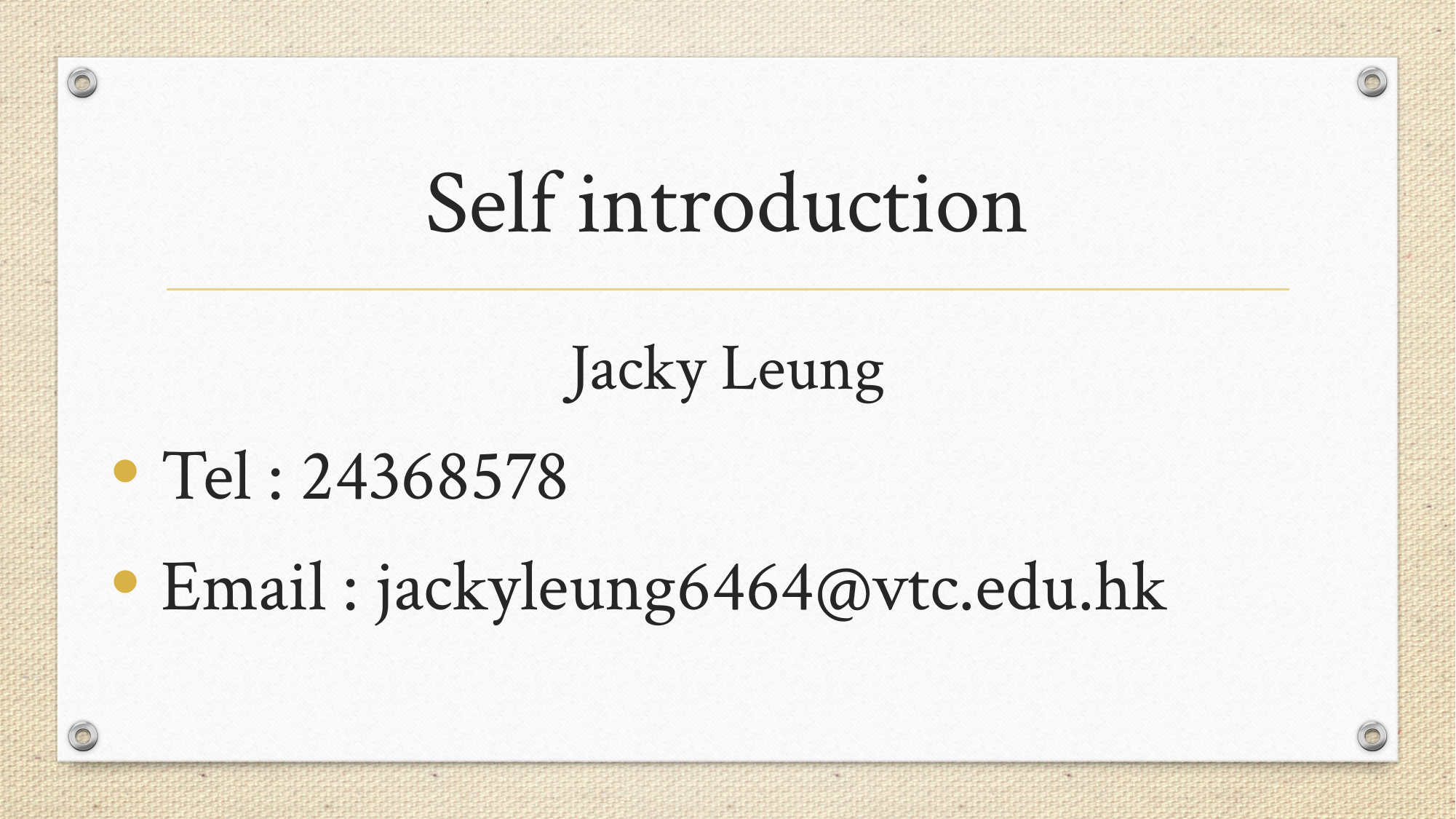

# Self introduction
Jacky Leung
 Tel : 24368578
 Email : jackyleung6464@vtc.edu.hk